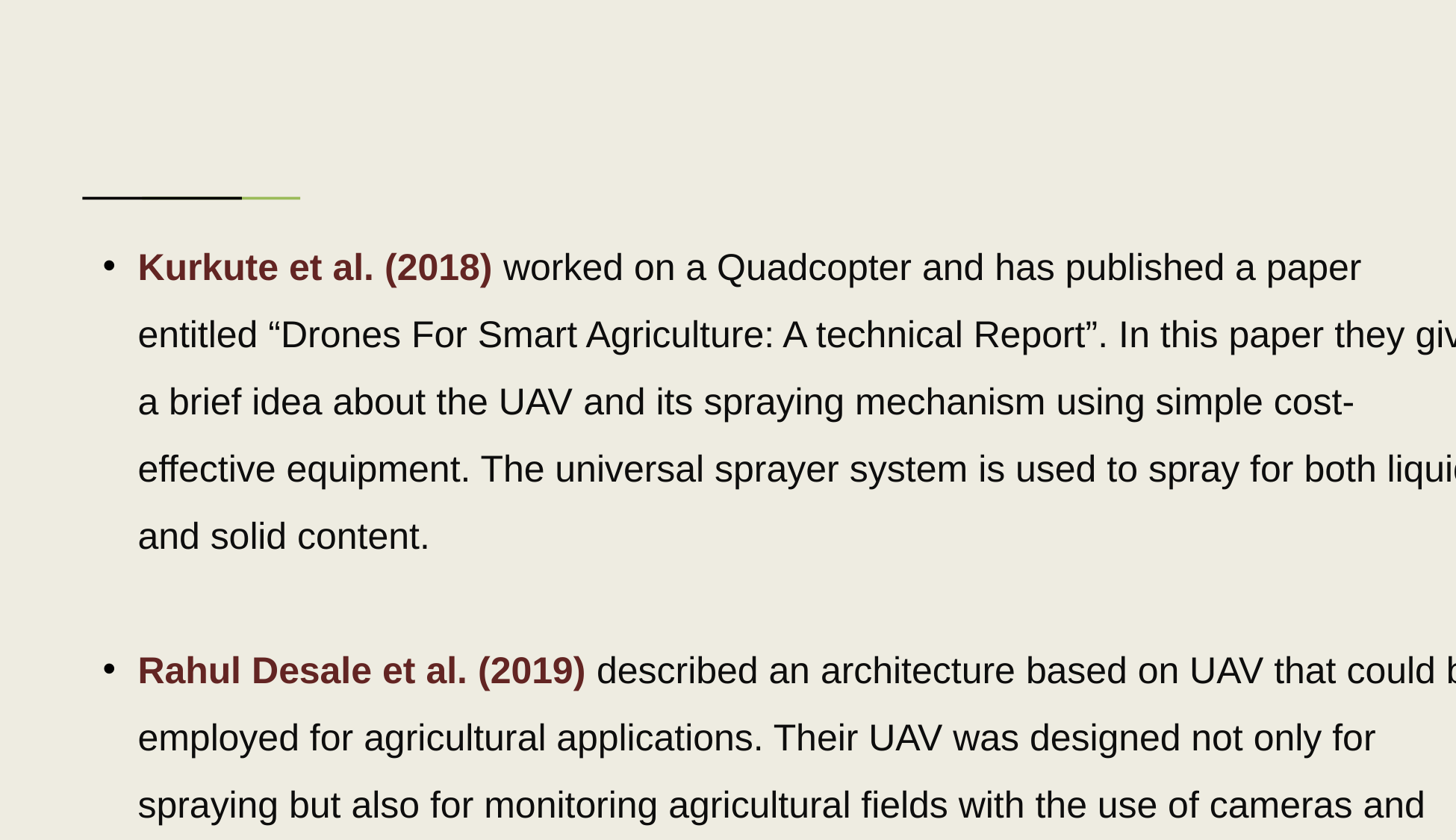

Kurkute et al. (2018) worked on a Quadcopter and has published a paper entitled “Drones For Smart Agriculture: A technical Report”. In this paper they give a brief idea about the UAV and its spraying mechanism using simple cost-effective equipment. The universal sprayer system is used to spray for both liquid and solid content.

Rahul Desale et al. (2019) described an architecture based on UAV that could be employed for agricultural applications. Their UAV was designed not only for spraying but also for monitoring agricultural fields with the use of cameras and GPS